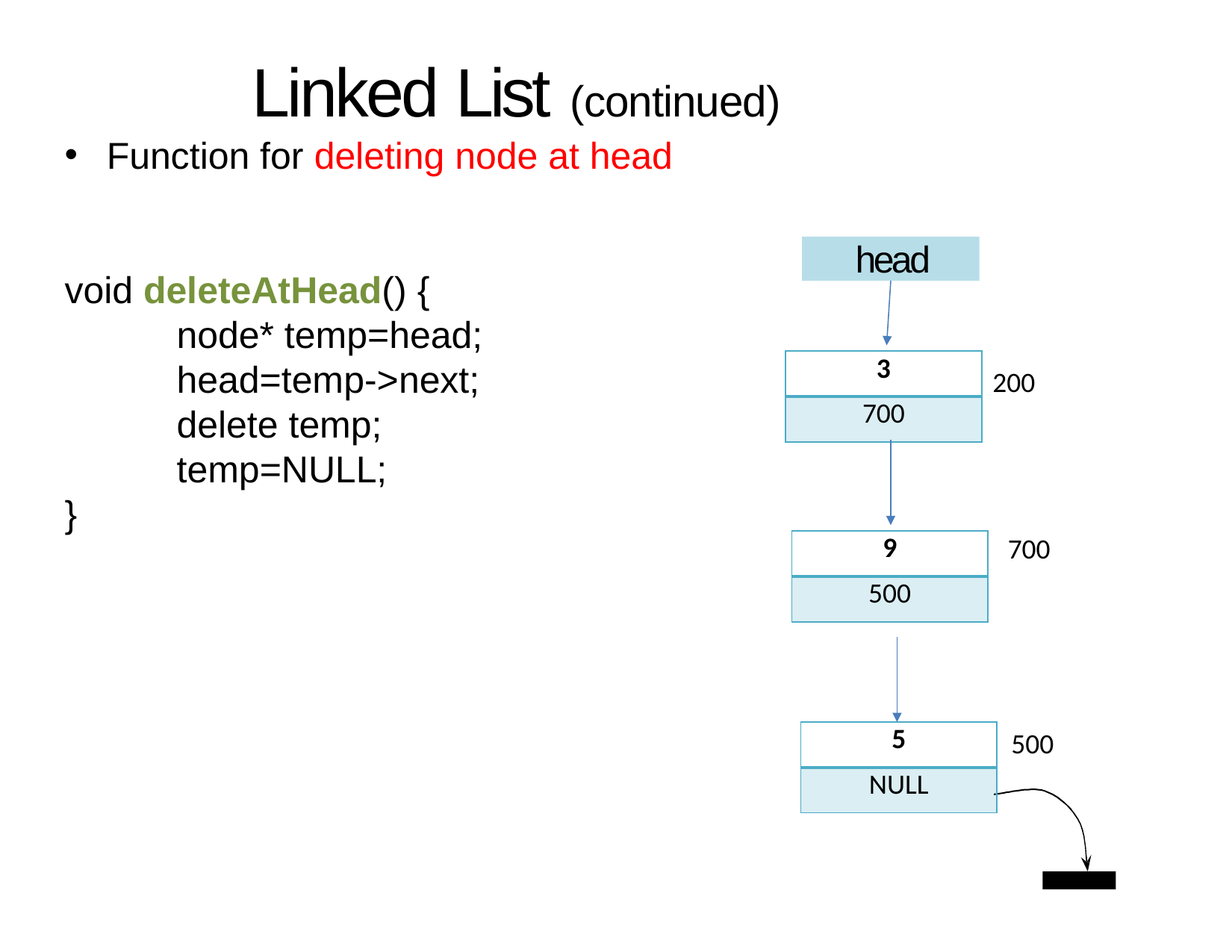

# Linked List (continued)
Function for deleting node at head

void deleteAtHead() {
	node* temp=head;
	head=temp->next;
	delete temp;
	temp=NULL;
}

head
| 3 |
| --- |
| 700 |
200
700
| 9 |
| --- |
| 500 |
500
| 5 |
| --- |
| NULL |